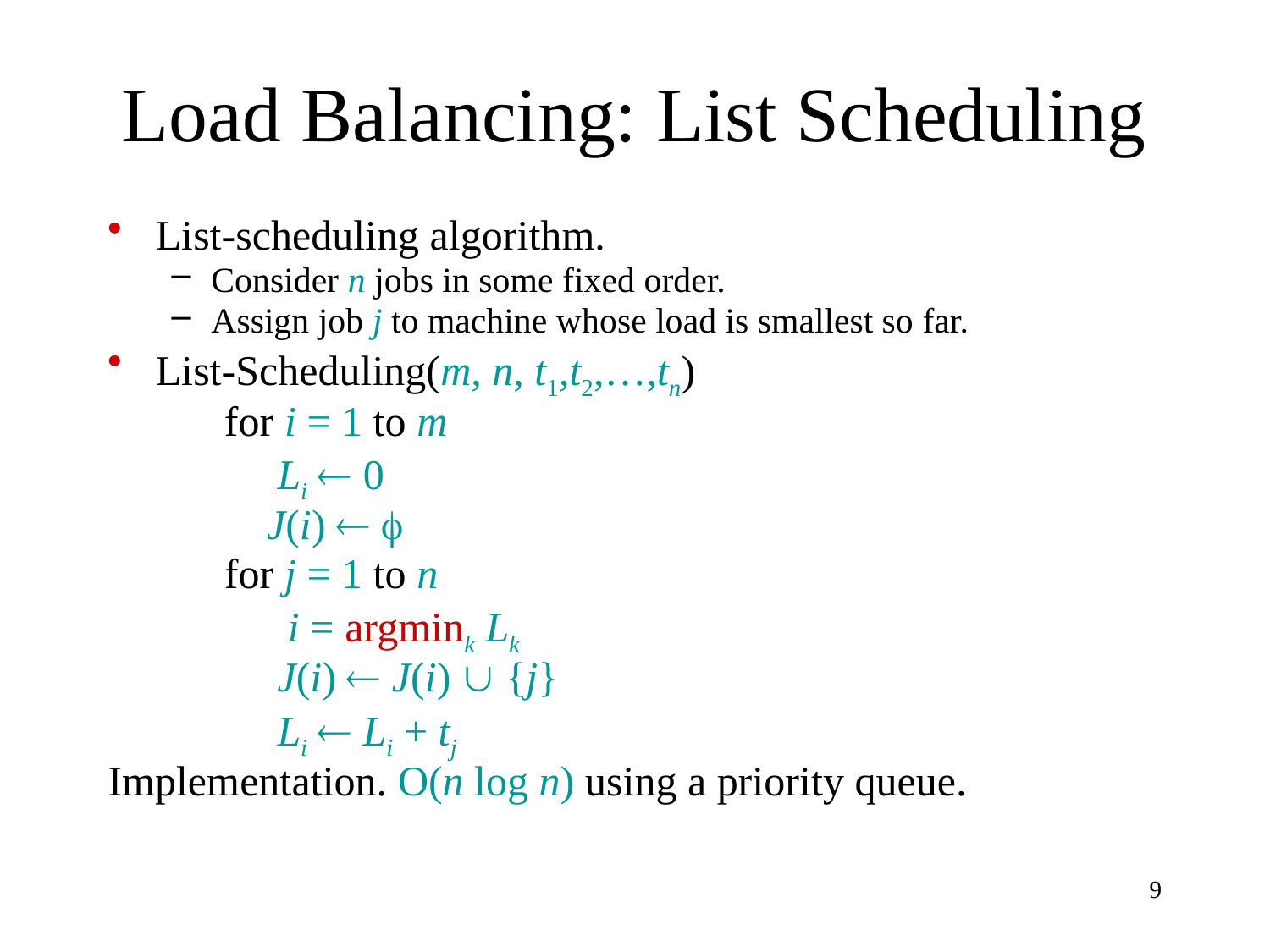

# Load Balancing: List Scheduling
List-scheduling algorithm.
Consider n jobs in some fixed order.
Assign job j to machine whose load is smallest so far.
List-Scheduling(m, n, t1,t2,…,tn)
           for i = 1 to m
                Li ← 0
               J(i) ← φ
           for j = 1 to n
                 i = argmink Lk
                J(i) ← J(i) ∪ {j}
                Li ← Li + tj
Implementation. O(n log n) using a priority queue.
9